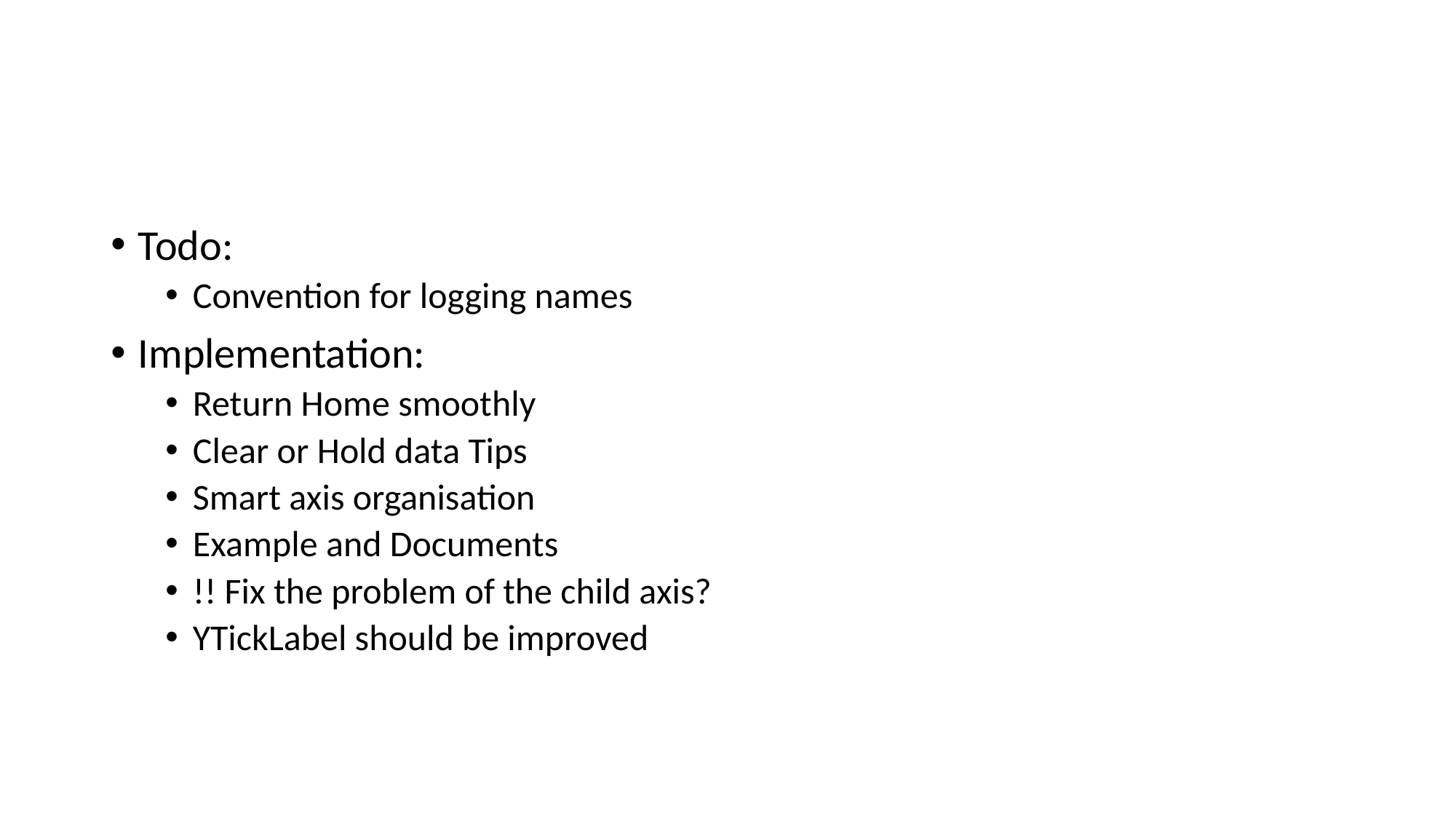

#
Todo:
Convention for logging names
Implementation:
Return Home smoothly
Clear or Hold data Tips
Smart axis organisation
Example and Documents
!! Fix the problem of the child axis?
YTickLabel should be improved